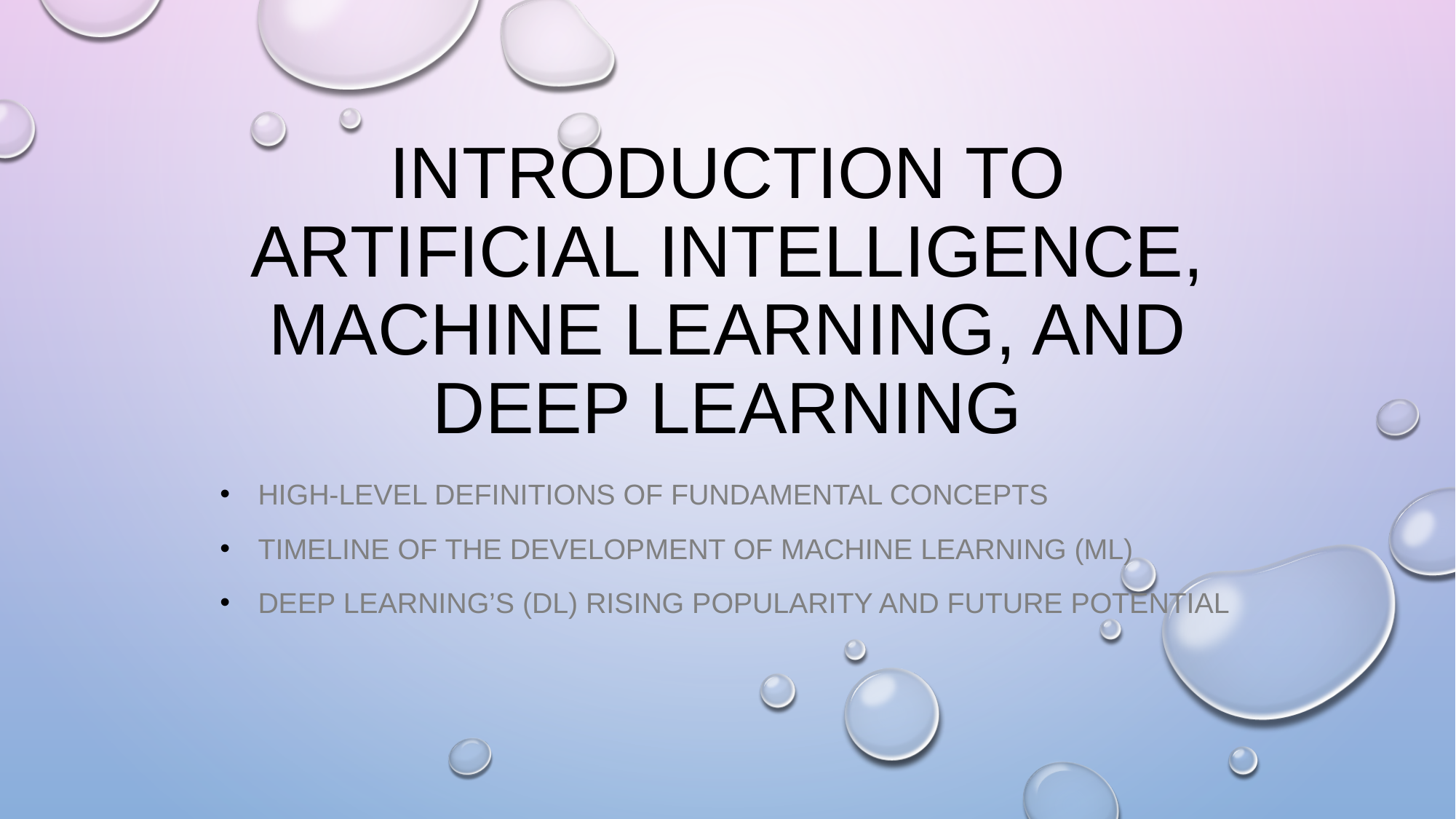

# Introduction to artificial intelligence, machine learning, and deep learning
High-level definitions of fundamental concepts
Timeline of the development of machine learning (ML)
Deep learning’s (dl) rising popularity and future potential